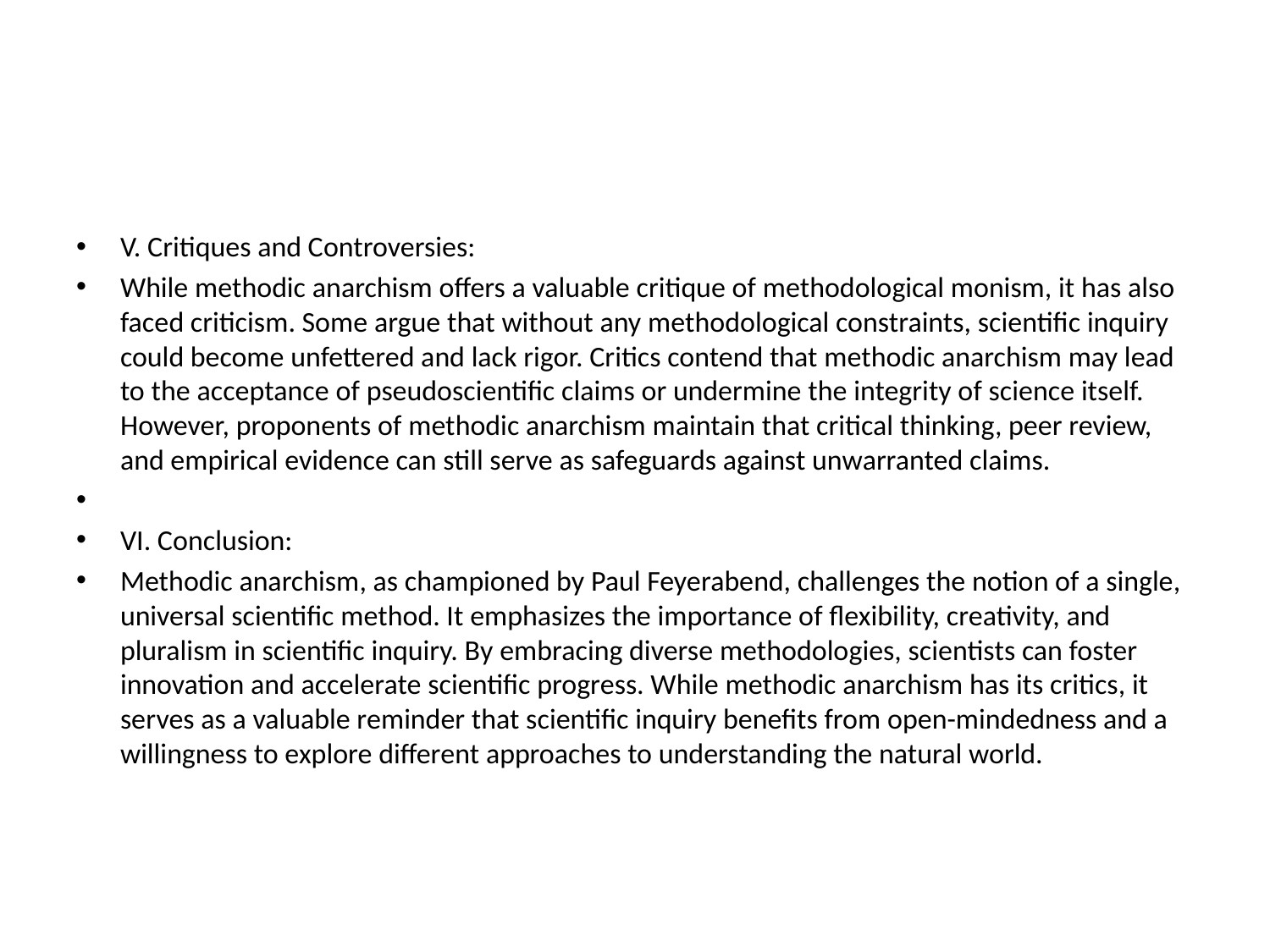

#
V. Critiques and Controversies:
While methodic anarchism offers a valuable critique of methodological monism, it has also faced criticism. Some argue that without any methodological constraints, scientific inquiry could become unfettered and lack rigor. Critics contend that methodic anarchism may lead to the acceptance of pseudoscientific claims or undermine the integrity of science itself. However, proponents of methodic anarchism maintain that critical thinking, peer review, and empirical evidence can still serve as safeguards against unwarranted claims.

VI. Conclusion:
Methodic anarchism, as championed by Paul Feyerabend, challenges the notion of a single, universal scientific method. It emphasizes the importance of flexibility, creativity, and pluralism in scientific inquiry. By embracing diverse methodologies, scientists can foster innovation and accelerate scientific progress. While methodic anarchism has its critics, it serves as a valuable reminder that scientific inquiry benefits from open-mindedness and a willingness to explore different approaches to understanding the natural world.